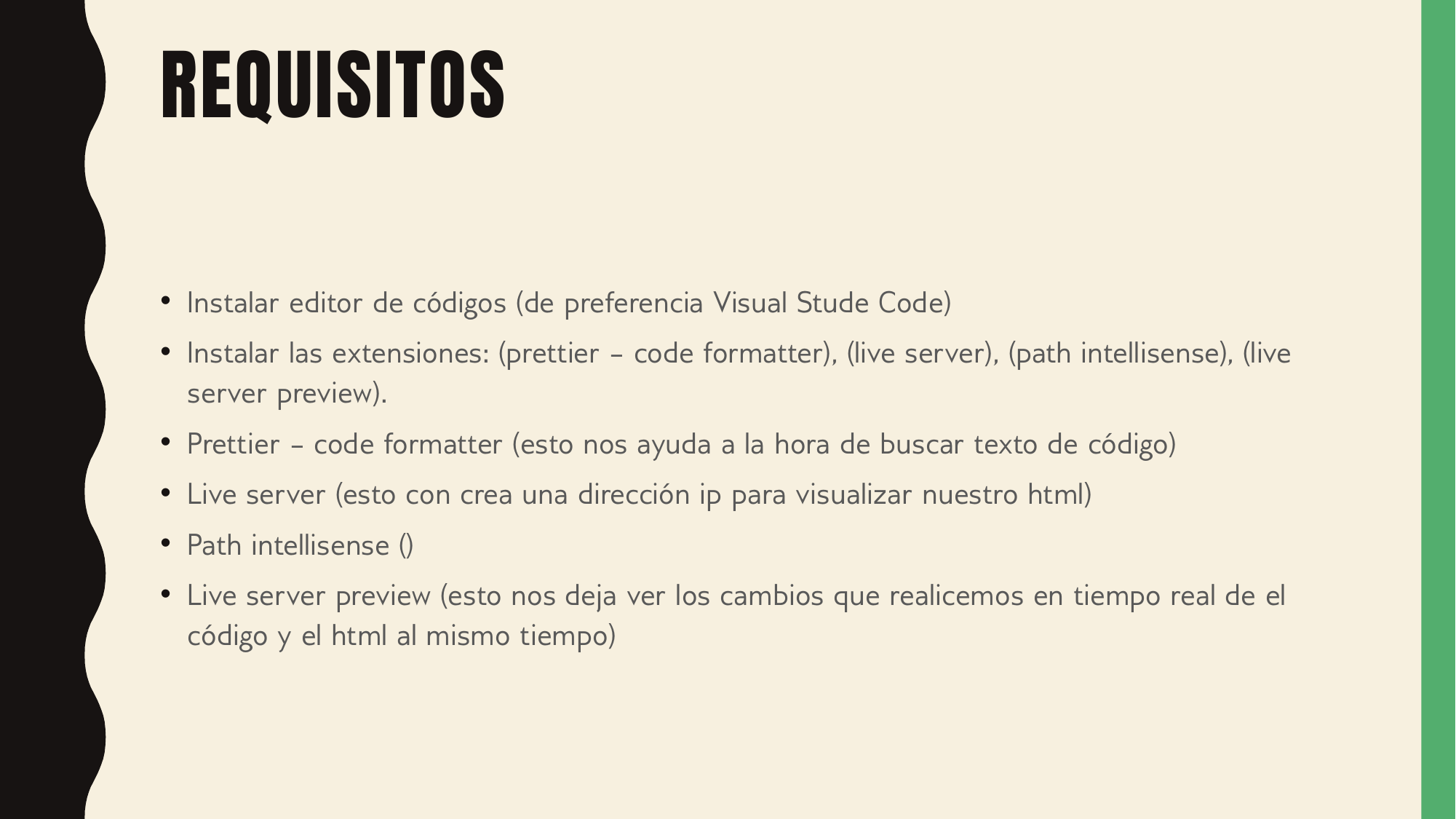

# Requisitos
Instalar editor de códigos (de preferencia Visual Stude Code)
Instalar las extensiones: (prettier – code formatter), (live server), (path intellisense), (live server preview).
Prettier – code formatter (esto nos ayuda a la hora de buscar texto de código)
Live server (esto con crea una dirección ip para visualizar nuestro html)
Path intellisense ()
Live server preview (esto nos deja ver los cambios que realicemos en tiempo real de el código y el html al mismo tiempo)